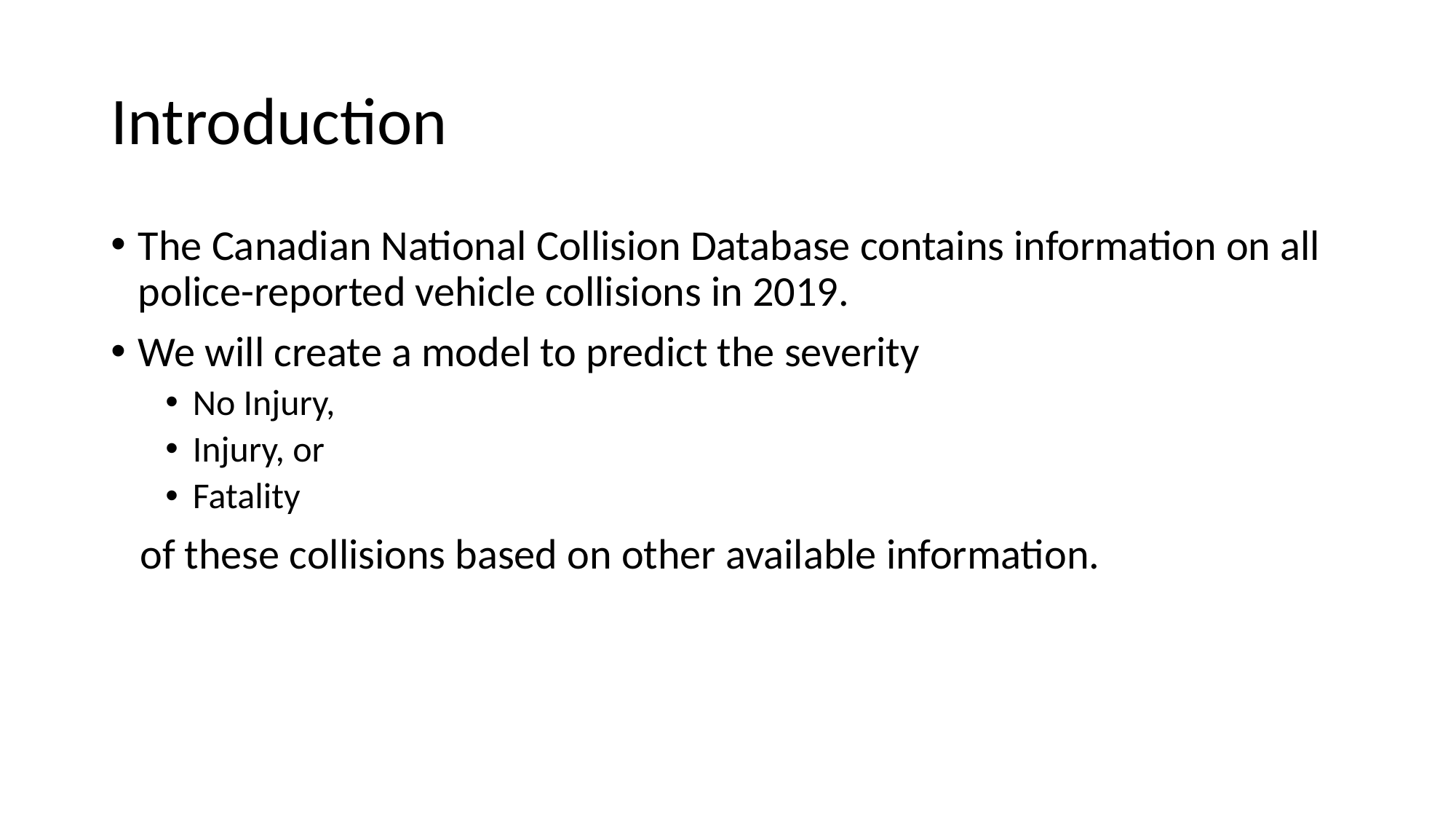

# Introduction
The Canadian National Collision Database contains information on all police-reported vehicle collisions in 2019.
We will create a model to predict the severity
No Injury,
Injury, or
Fatality
   of these collisions based on other available information.